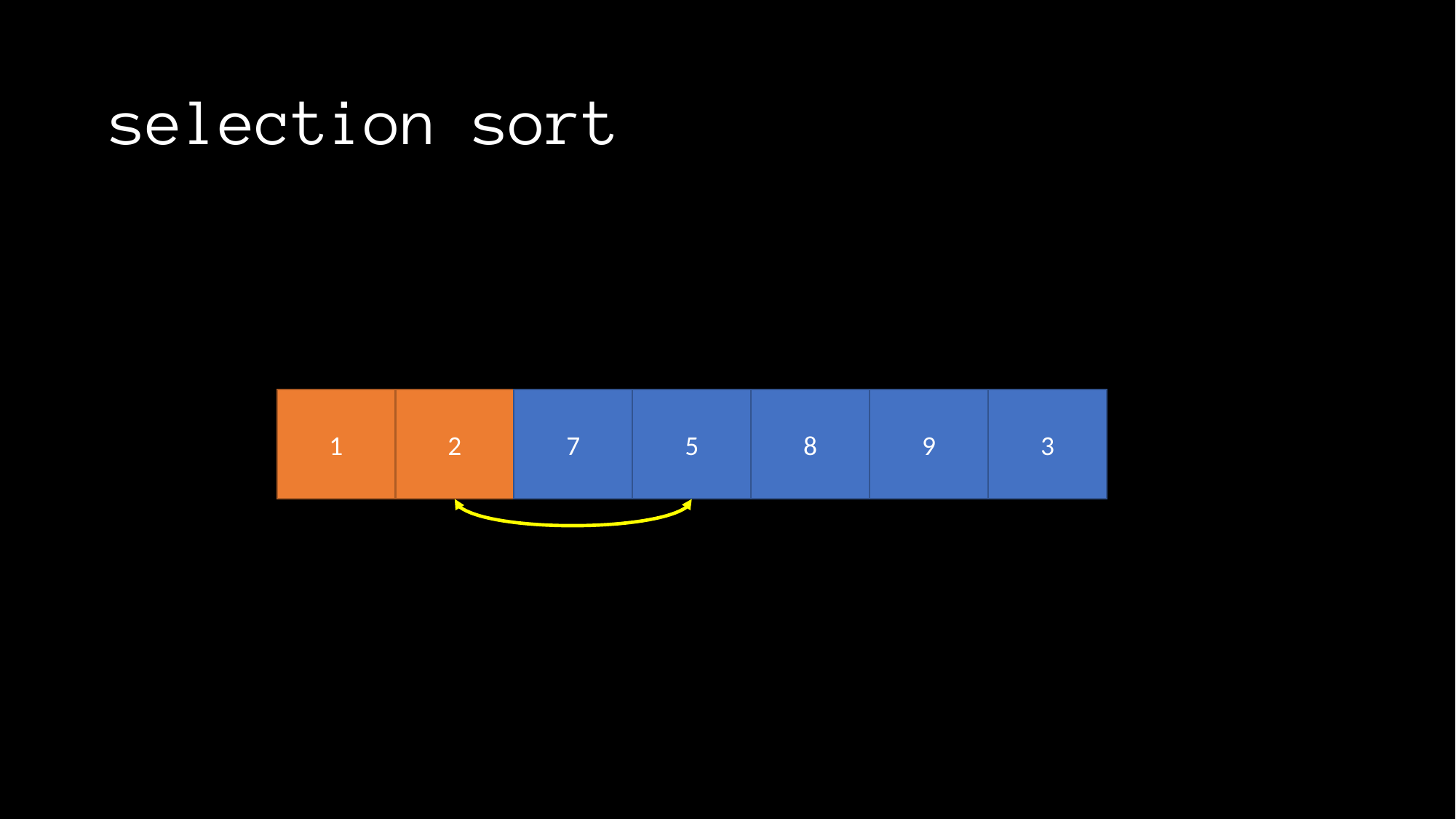

# selection sort
1
2
7
5
8
9
3